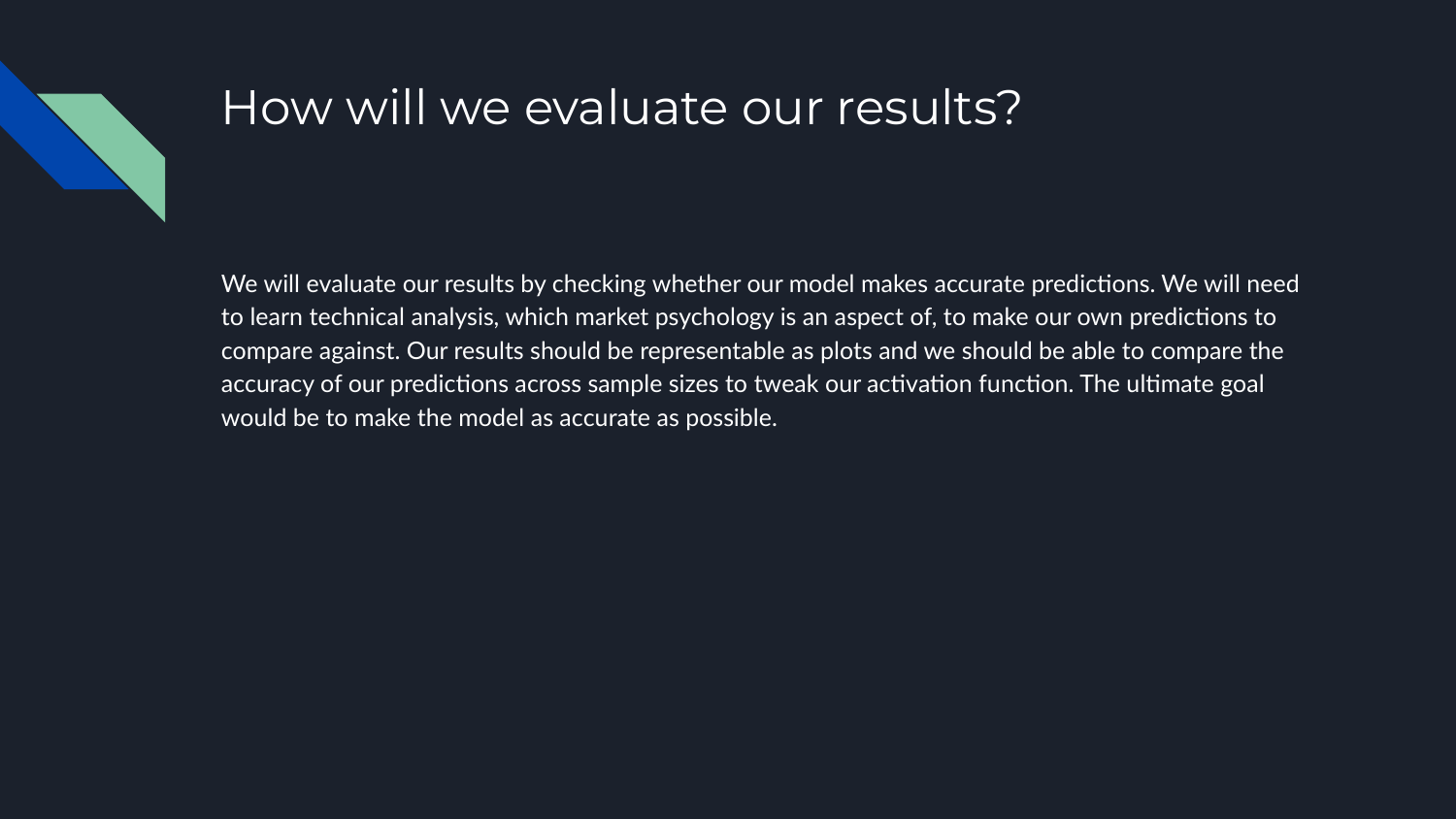

# How will we evaluate our results?
We will evaluate our results by checking whether our model makes accurate predictions. We will need to learn technical analysis, which market psychology is an aspect of, to make our own predictions to compare against. Our results should be representable as plots and we should be able to compare the accuracy of our predictions across sample sizes to tweak our activation function. The ultimate goal would be to make the model as accurate as possible.